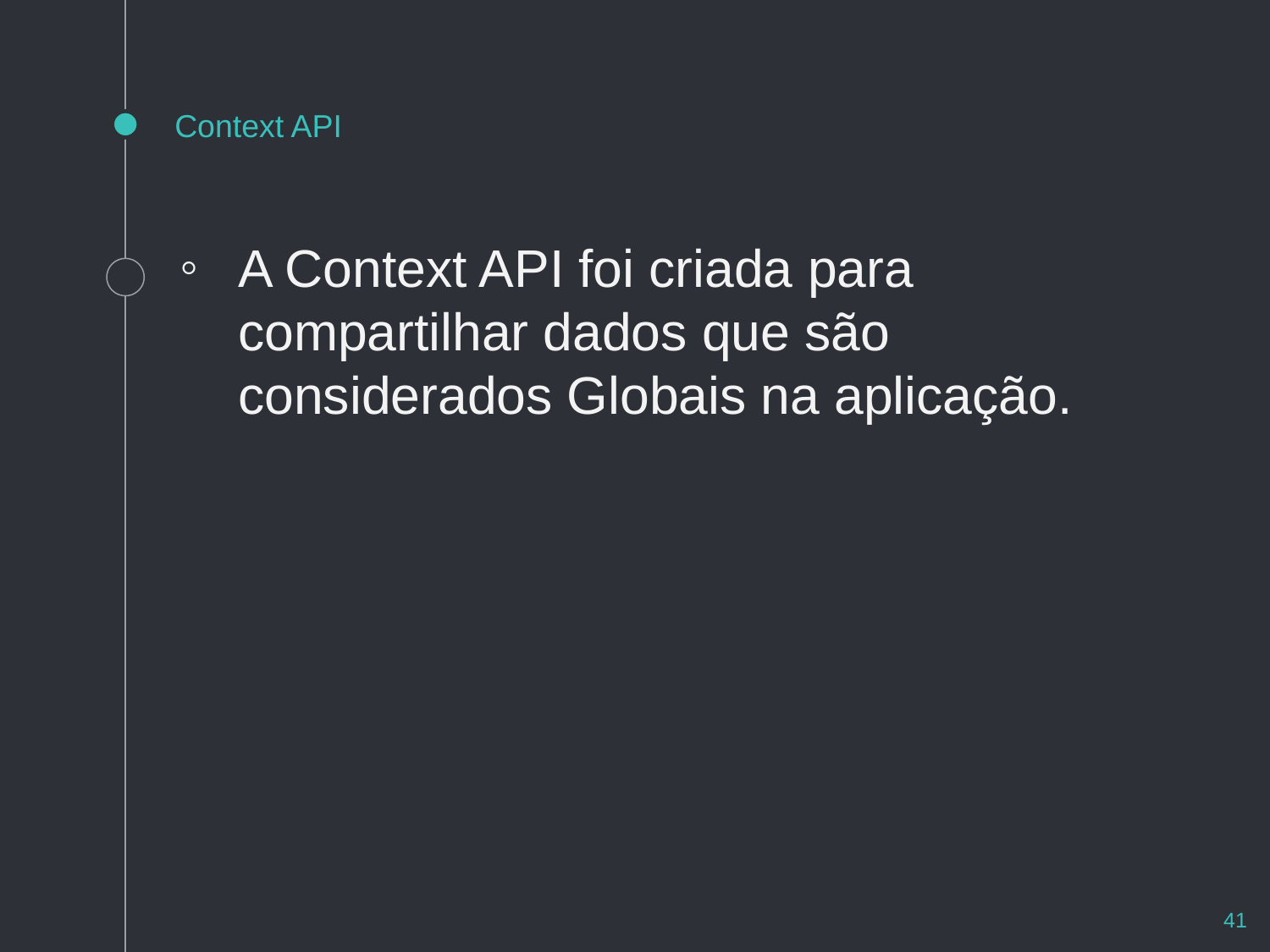

# Context API
A Context API foi criada para compartilhar dados que são considerados Globais na aplicação.
41